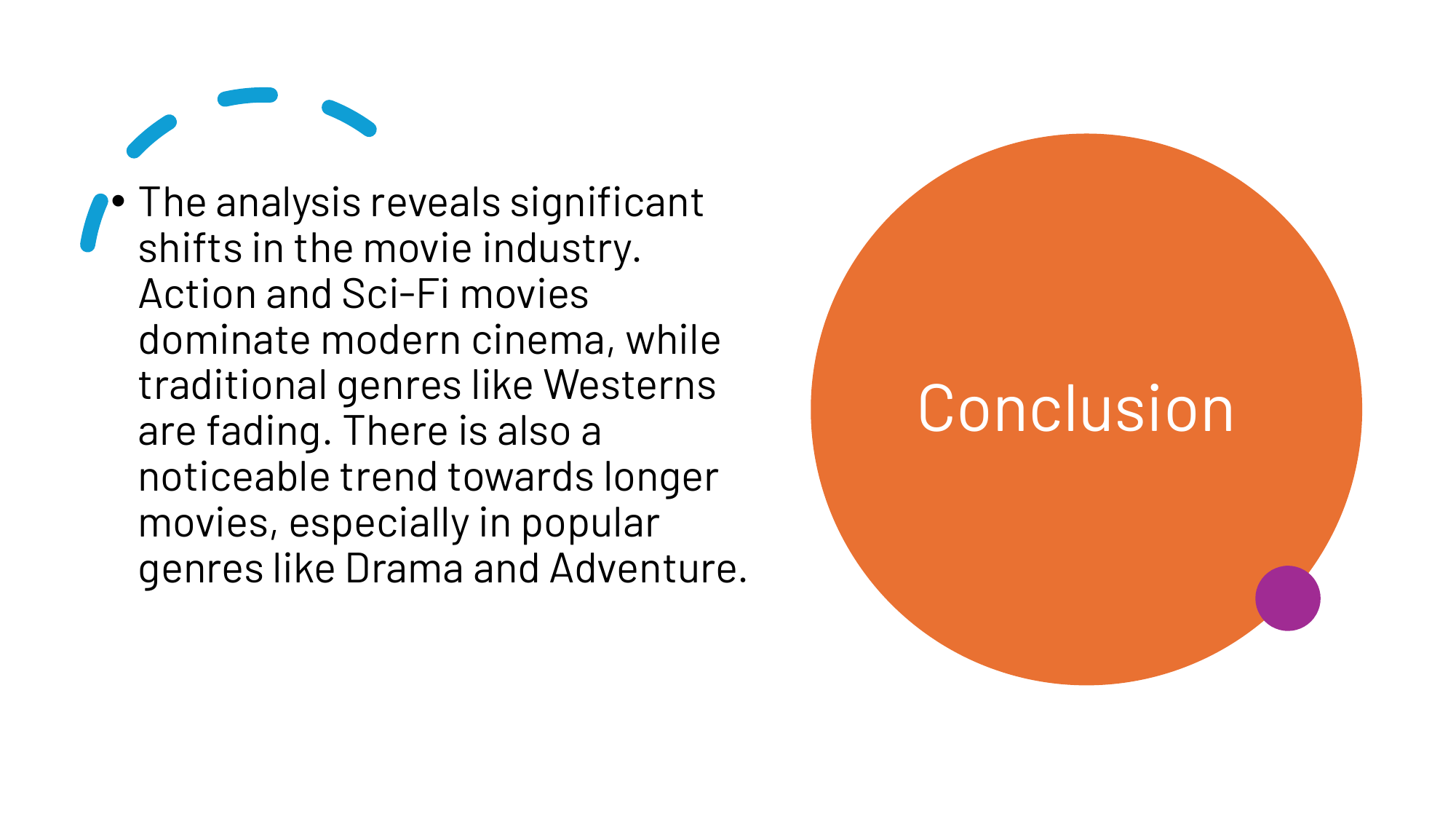

# Conclusion
The analysis reveals significant shifts in the movie industry. Action and Sci-Fi movies dominate modern cinema, while traditional genres like Westerns are fading. There is also a noticeable trend towards longer movies, especially in popular genres like Drama and Adventure.